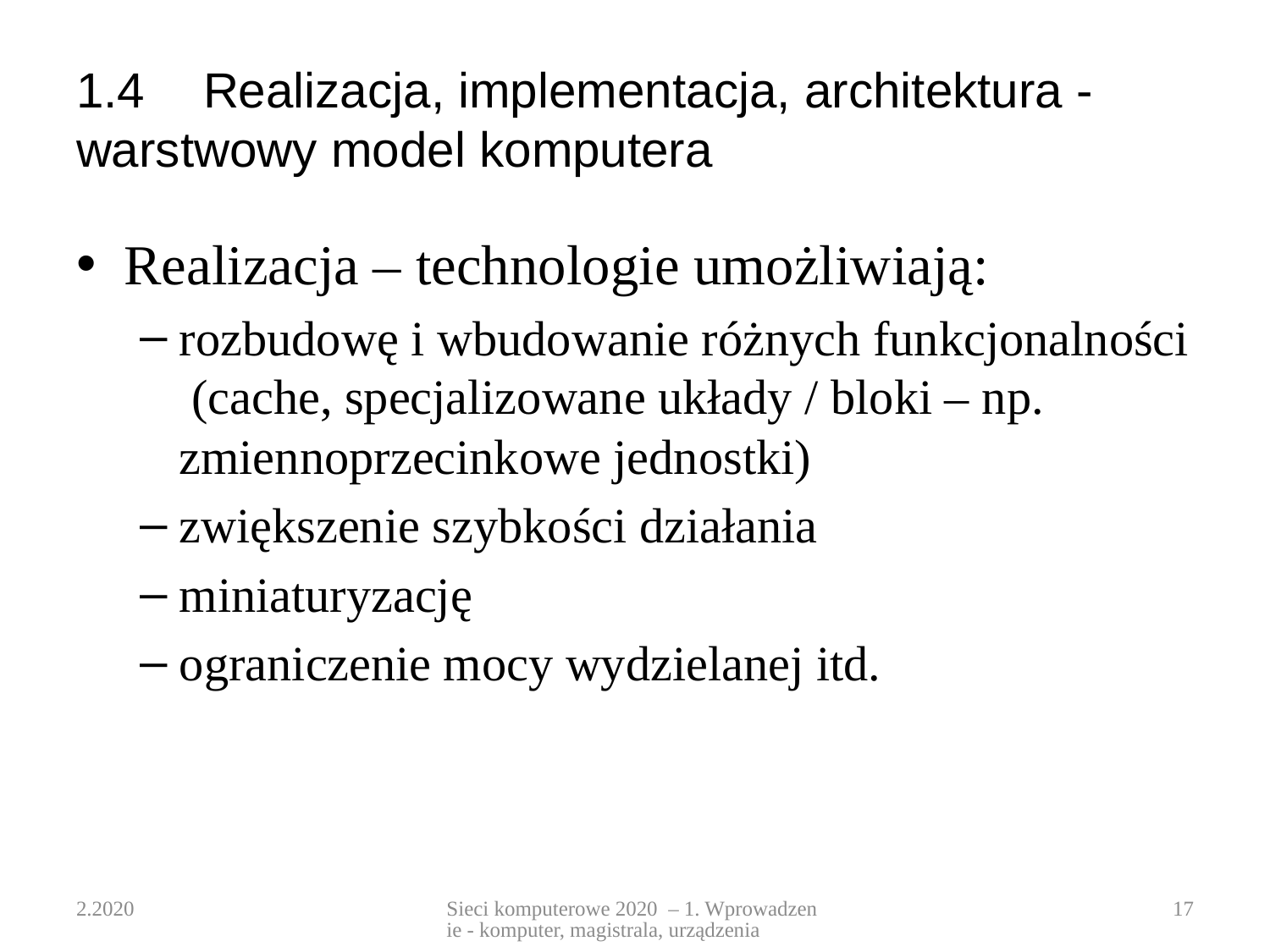

# 1.4	Realizacja, implementacja, architektura - warstwowy model komputera
Realizacja – technologie umożliwiają:
rozbudowę i wbudowanie różnych funkcjonalności  (cache, specjalizowane układy / bloki – np. zmiennoprzecinkowe jednostki)
zwiększenie szybkości działania
miniaturyzację
ograniczenie mocy wydzielanej itd.
2.2020
Sieci komputerowe 2020  – 1. Wprowadzenie - komputer, magistrala, urządzenia
17